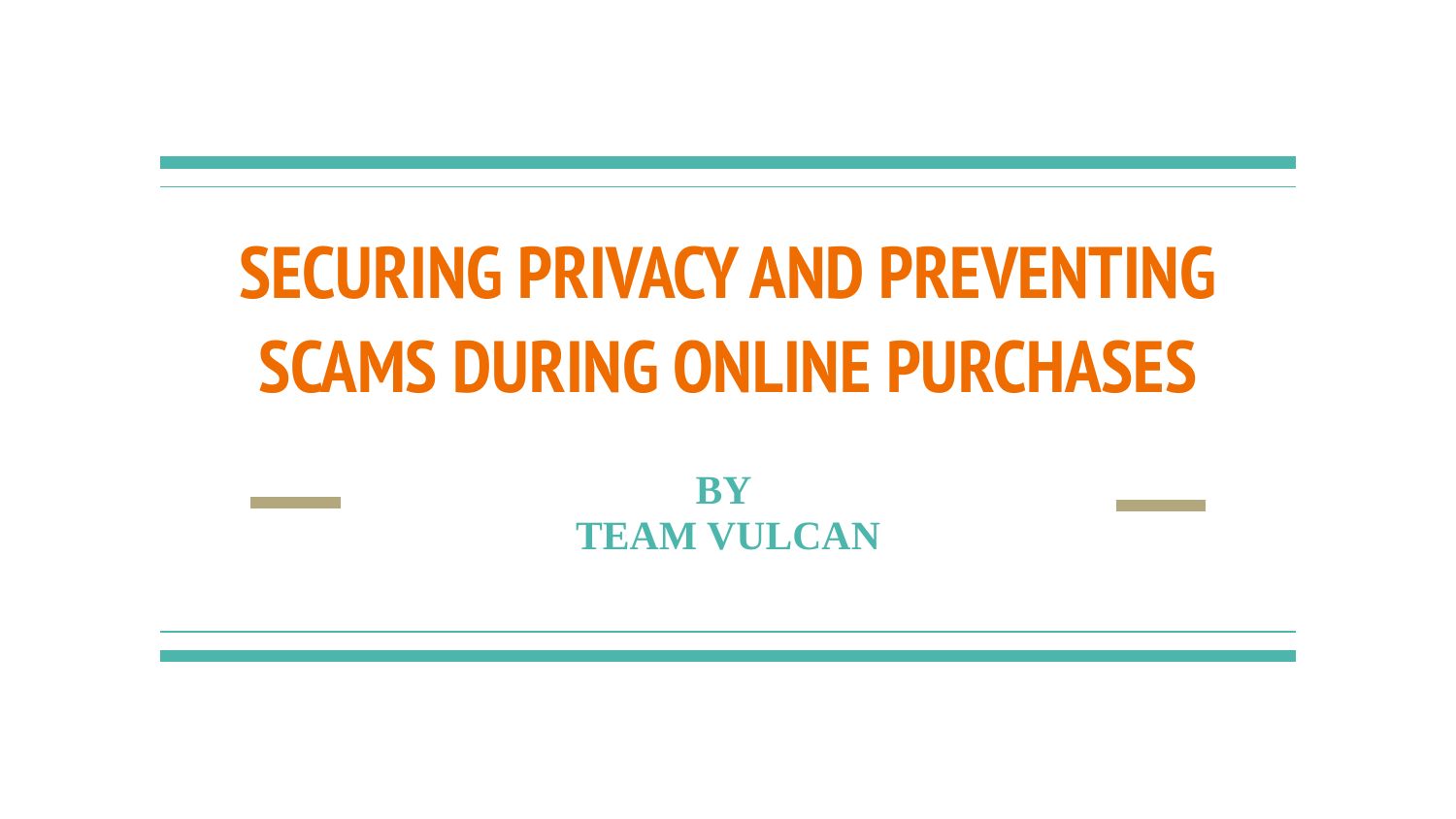

# SECURING PRIVACY AND PREVENTING SCAMS DURING ONLINE PURCHASES
BY
TEAM VULCAN